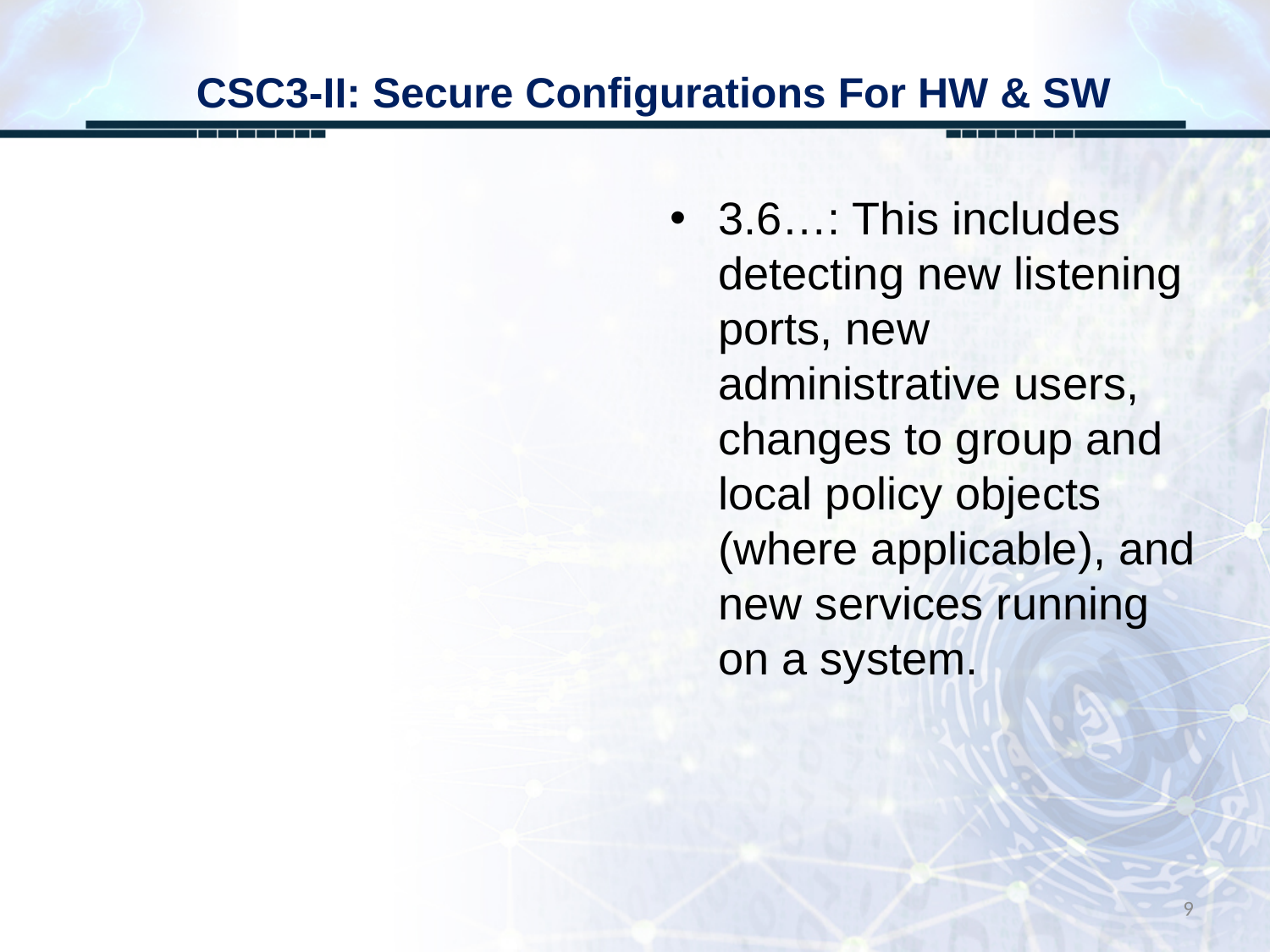

# CSC3-II: Secure Configurations For HW & SW
3.6…: This includes detecting new listening ports, new administrative users, changes to group and local policy objects (where applicable), and new services running on a system.
9